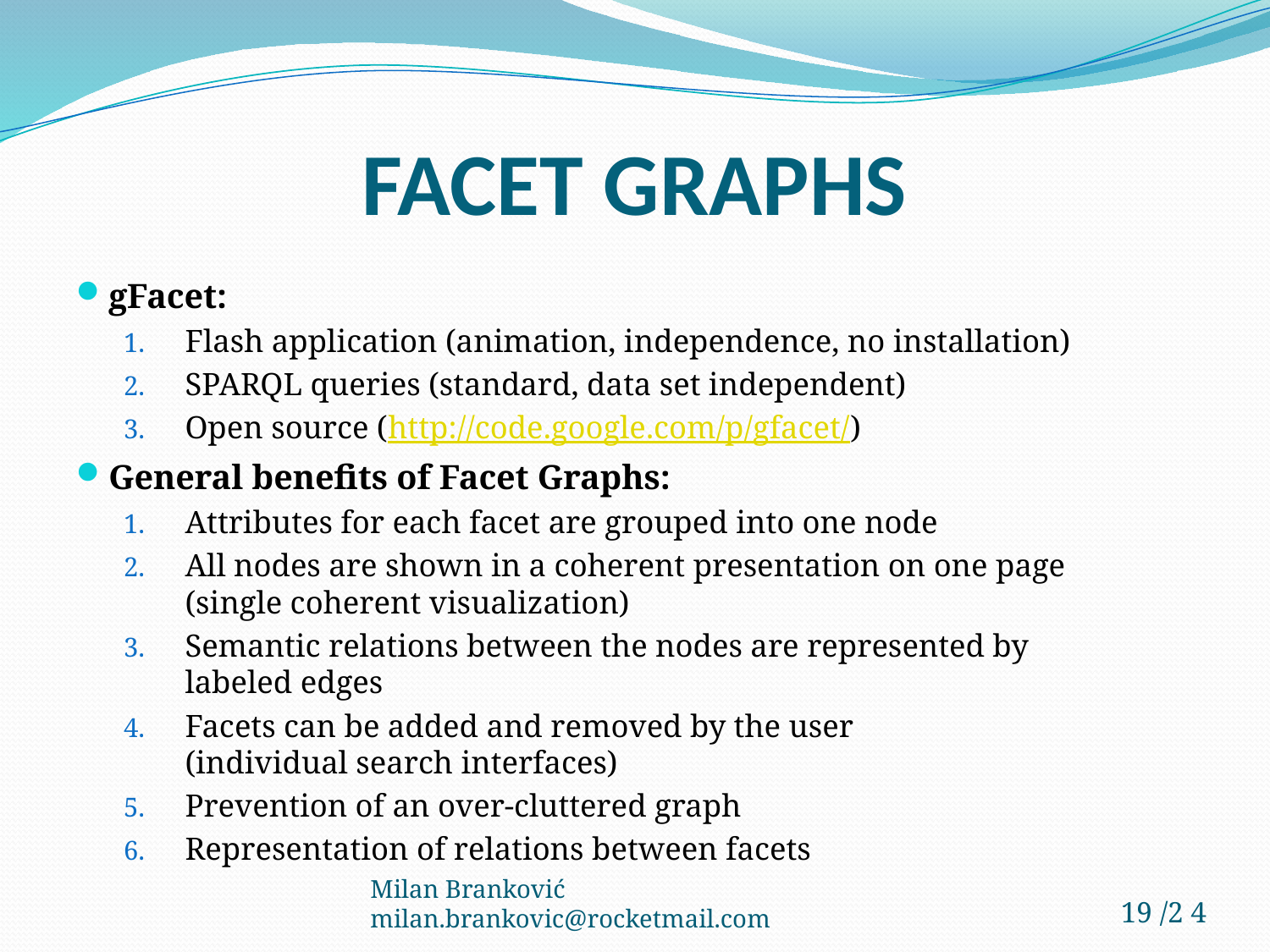

# FACET GRAPHS
gFacet:
Flash application (animation, independence, no installation)
SPARQL queries (standard, data set independent)
Open source (http://code.google.com/p/gfacet/)
General benefits of Facet Graphs:
Attributes for each facet are grouped into one node
All nodes are shown in a coherent presentation on one page
(single coherent visualization)
Semantic relations between the nodes are represented by
labeled edges
Facets can be added and removed by the user
(individual search interfaces)
Prevention of an over-cluttered graph
Representation of relations between facets

Milan Branković     milan.brankovic@rocketmail.com
19 /2 4